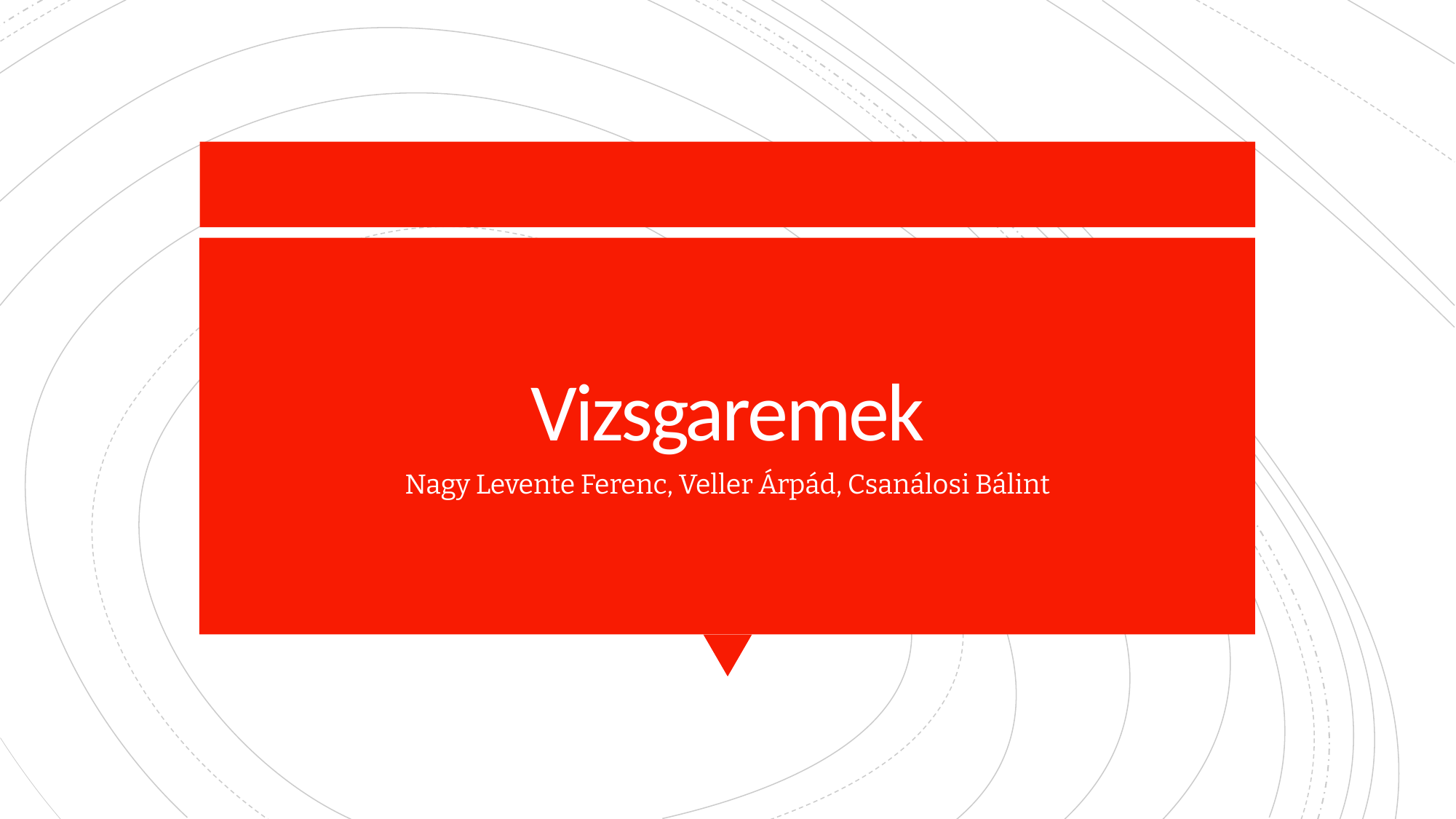

# Vizsgaremek
Nagy Levente Ferenc, Veller Árpád, Csanálosi Bálint